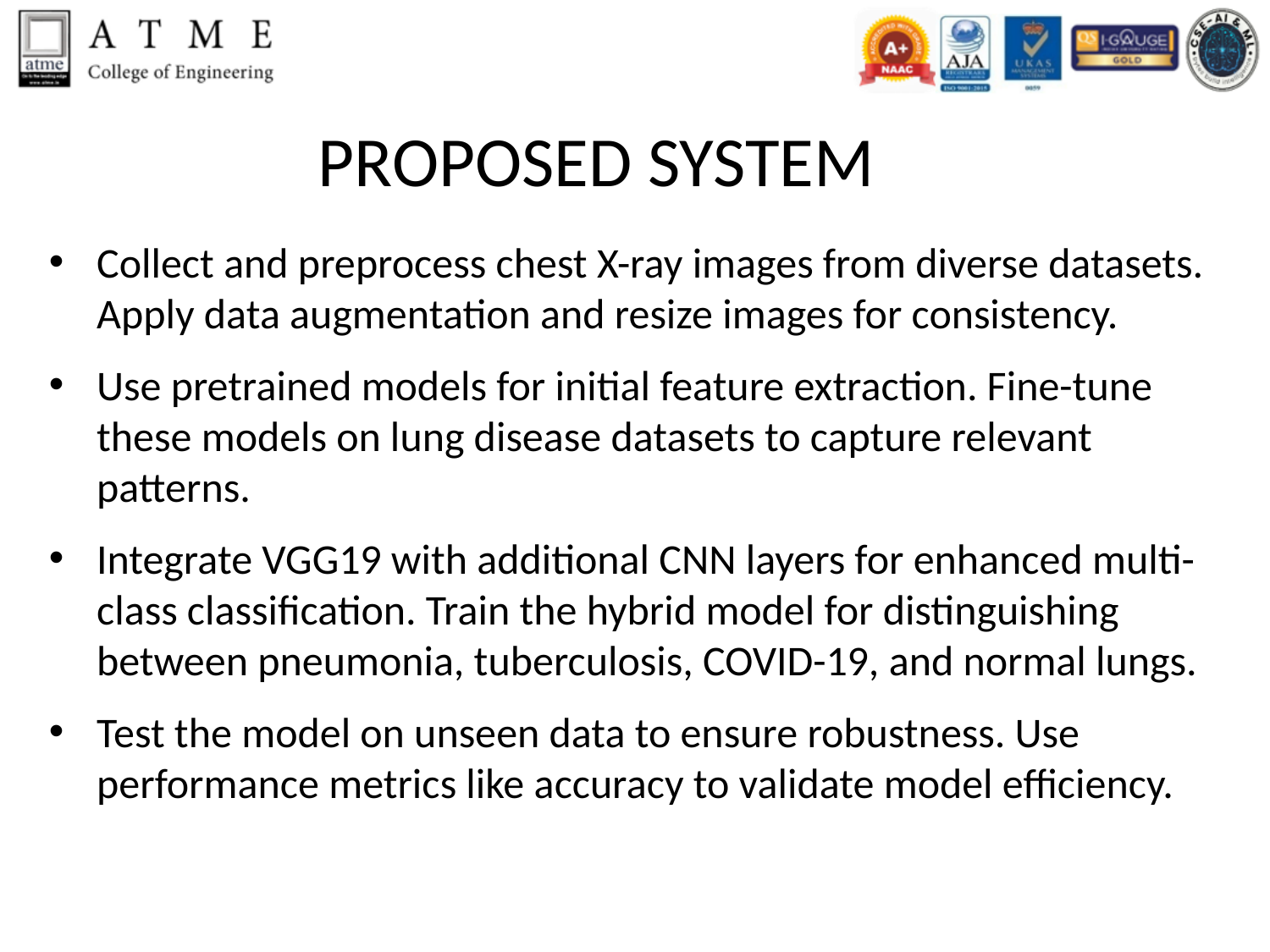

PROPOSED SYSTEM
Collect and preprocess chest X-ray images from diverse datasets. Apply data augmentation and resize images for consistency.
Use pretrained models for initial feature extraction. Fine-tune these models on lung disease datasets to capture relevant patterns.
Integrate VGG19 with additional CNN layers for enhanced multi-class classification. Train the hybrid model for distinguishing between pneumonia, tuberculosis, COVID-19, and normal lungs.
Test the model on unseen data to ensure robustness. Use performance metrics like accuracy to validate model efficiency.